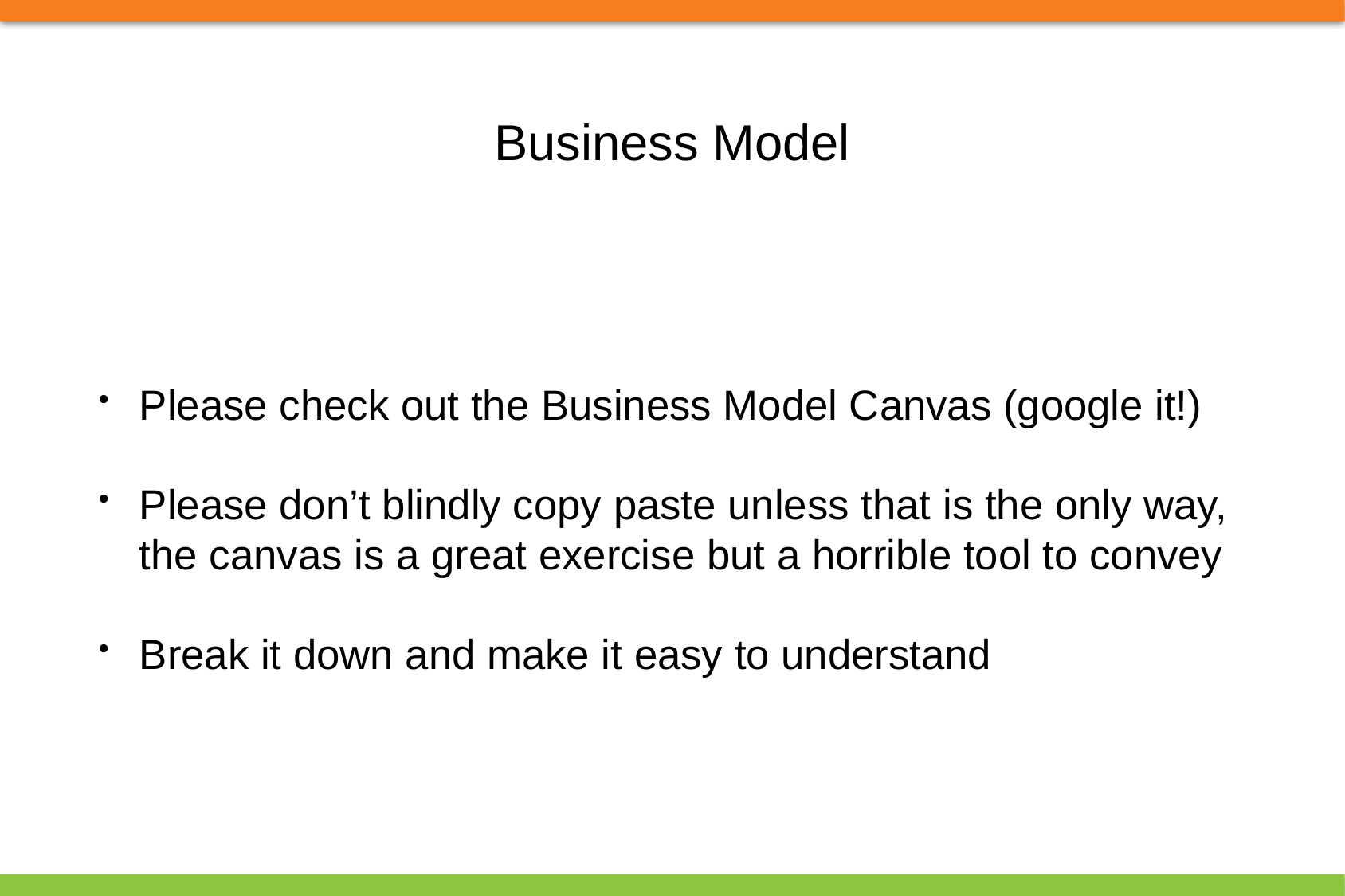

# Business Model
Please check out the Business Model Canvas (google it!)
Please don’t blindly copy paste unless that is the only way, the canvas is a great exercise but a horrible tool to convey
Break it down and make it easy to understand